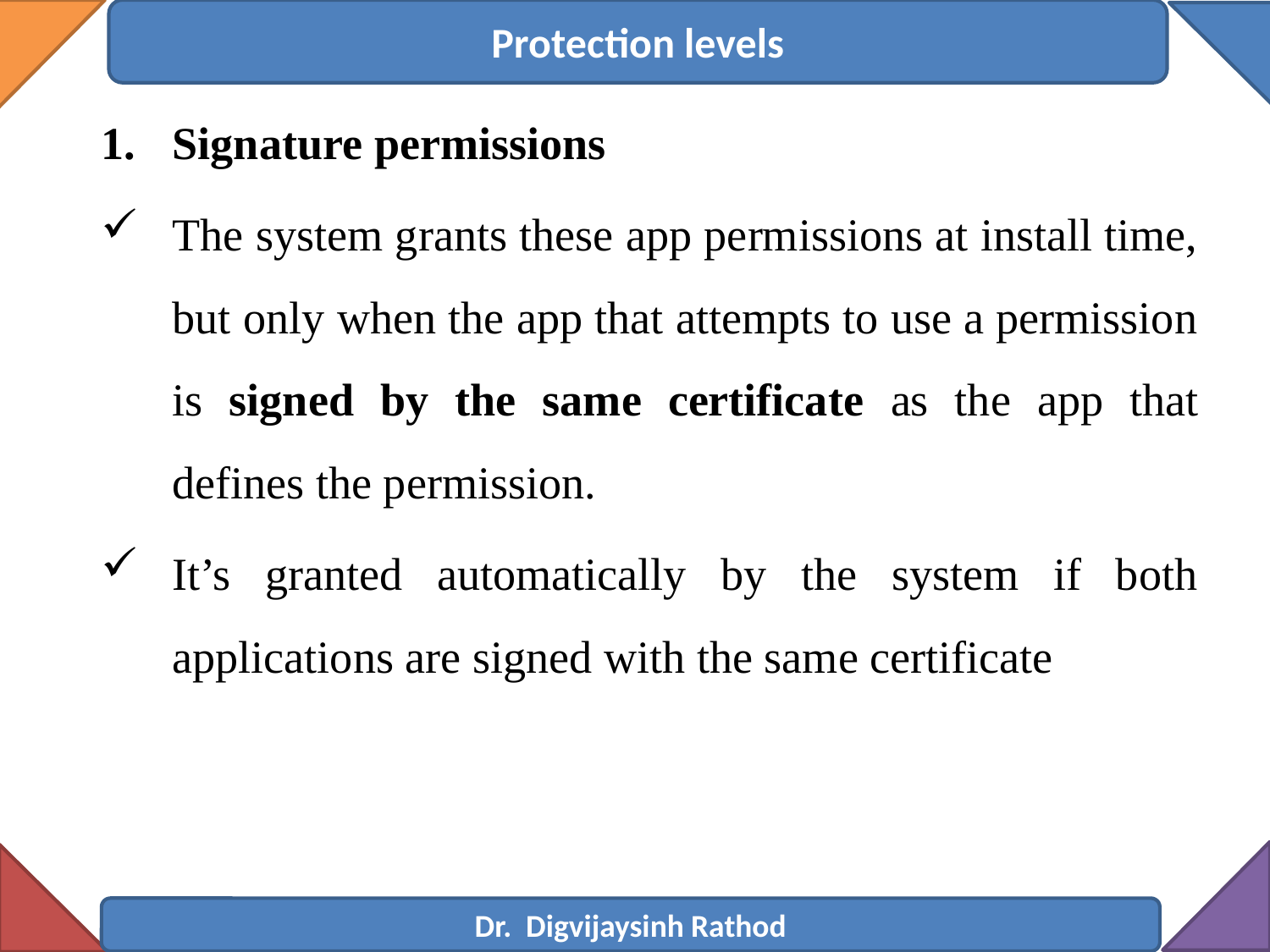

Protection levels

Signature permissions
The system grants these app permissions at install time, but only when the app that attempts to use a permission is signed by the same certificate as the app that defines the permission.
It’s granted automatically by the system if both applications are signed with the same certificate

Dr.  Digvijaysinh Rathod